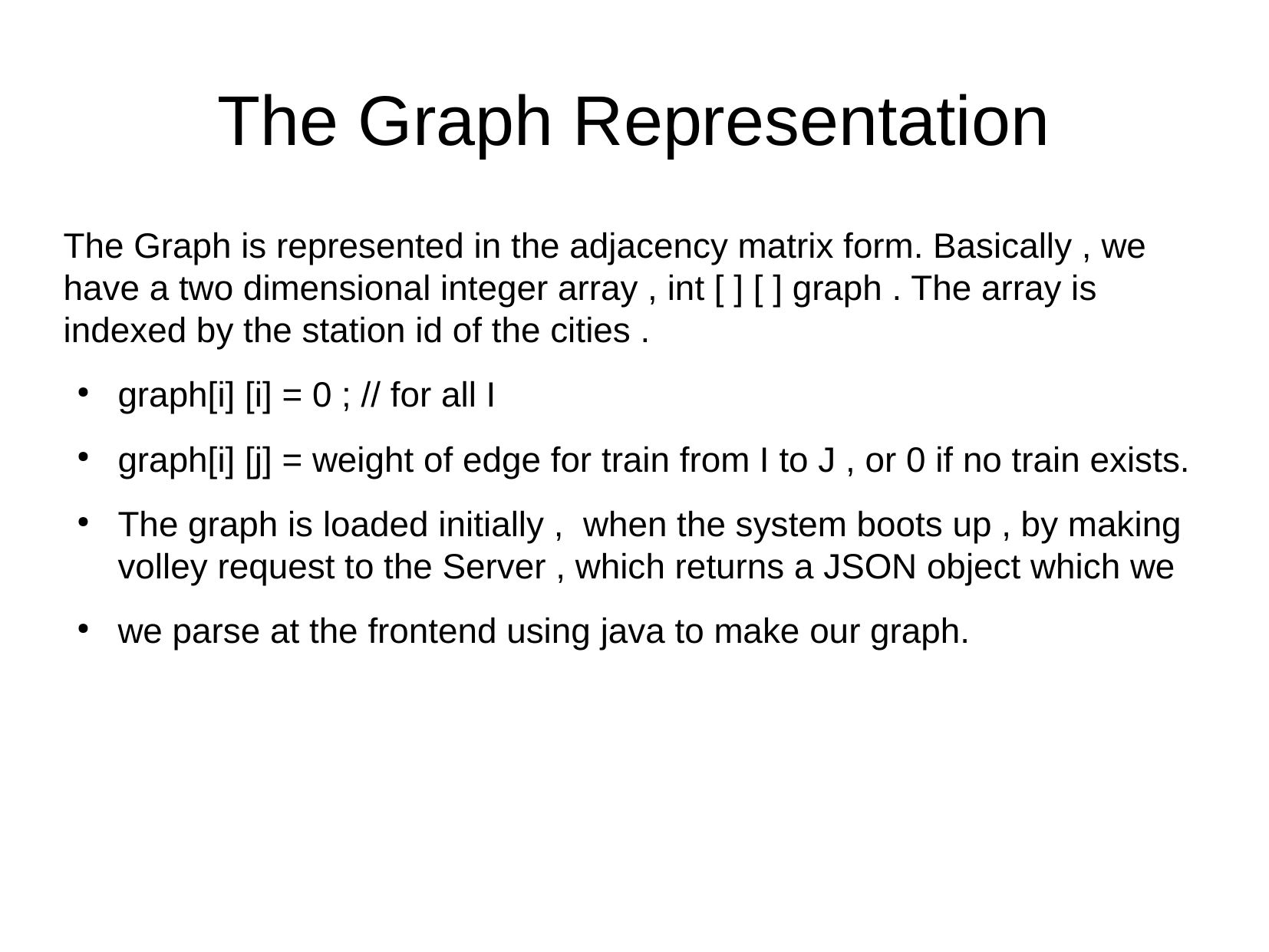

The Graph Representation
The Graph is represented in the adjacency matrix form. Basically , we have a two dimensional integer array , int [ ] [ ] graph . The array is indexed by the station id of the cities .
graph[i] [i] = 0 ; // for all I
graph[i] [j] = weight of edge for train from I to J , or 0 if no train exists.
The graph is loaded initially ,  when the system boots up , by making volley request to the Server , which returns a JSON object which we
we parse at the frontend using java to make our graph.